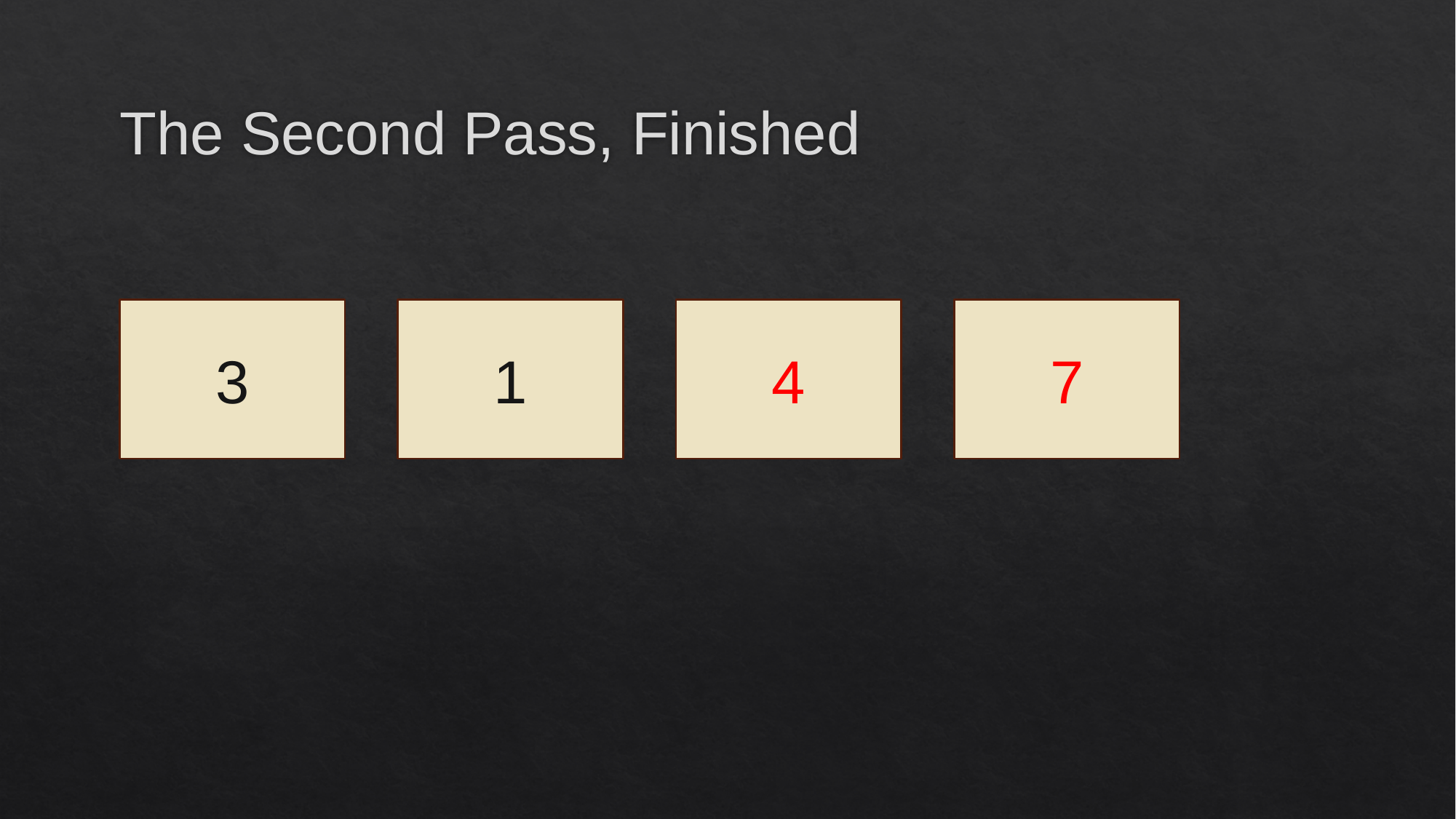

# The Second Pass, Finished
3
1
4
7